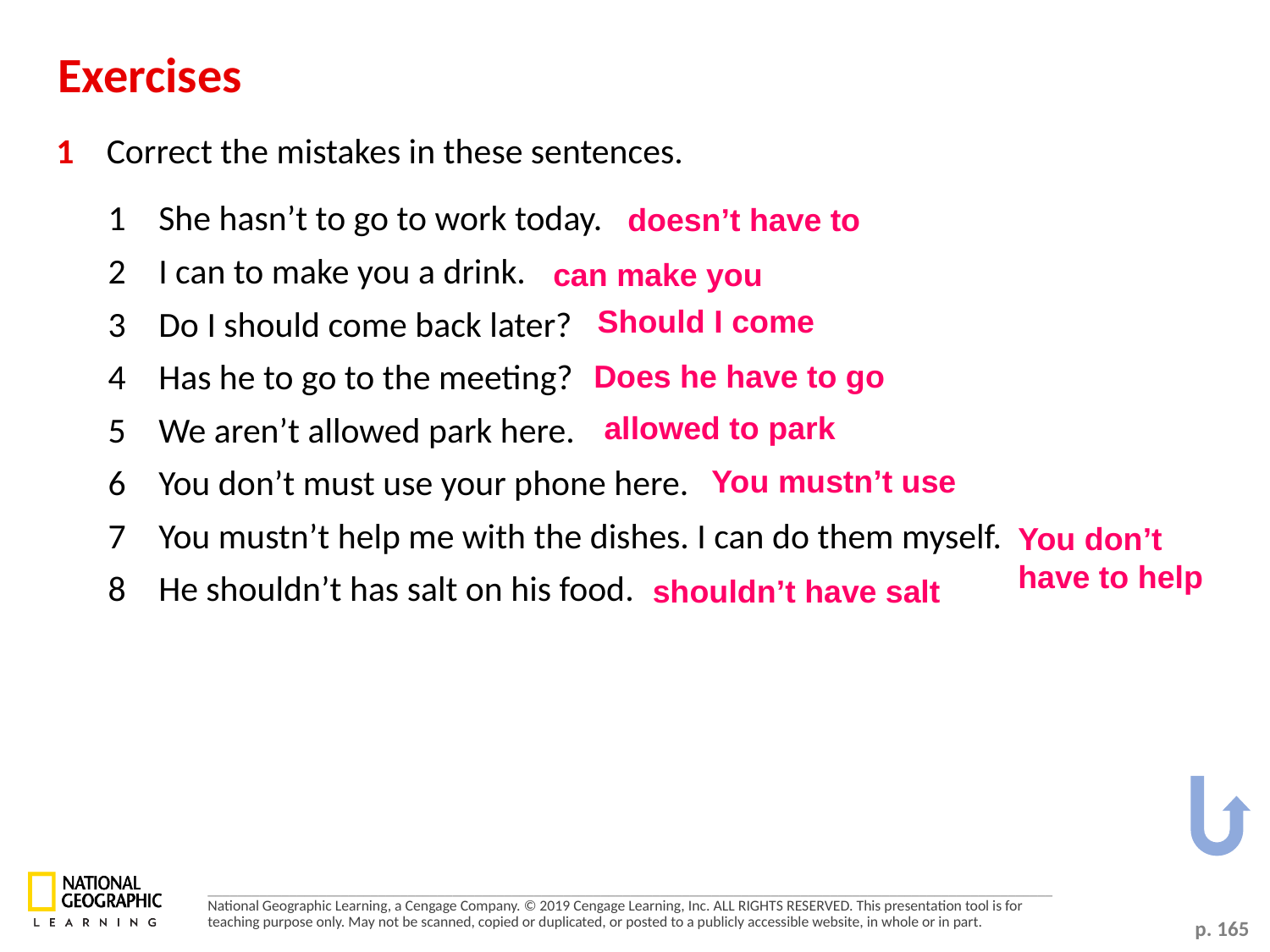

Exercises
1	Correct the mistakes in these sentences.
1 	She hasn’t to go to work today.
2 	I can to make you a drink.
3 	Do I should come back later?
4 	Has he to go to the meeting?
5 	We aren’t allowed park here.
6 	You don’t must use your phone here.
7 	You mustn’t help me with the dishes. I can do them myself.
8 	He shouldn’t has salt on his food.
doesn’t have to
can make you
Should I come
Does he have to go
allowed to park
You mustn’t use
You don’t have to help
shouldn’t have salt

p. 165